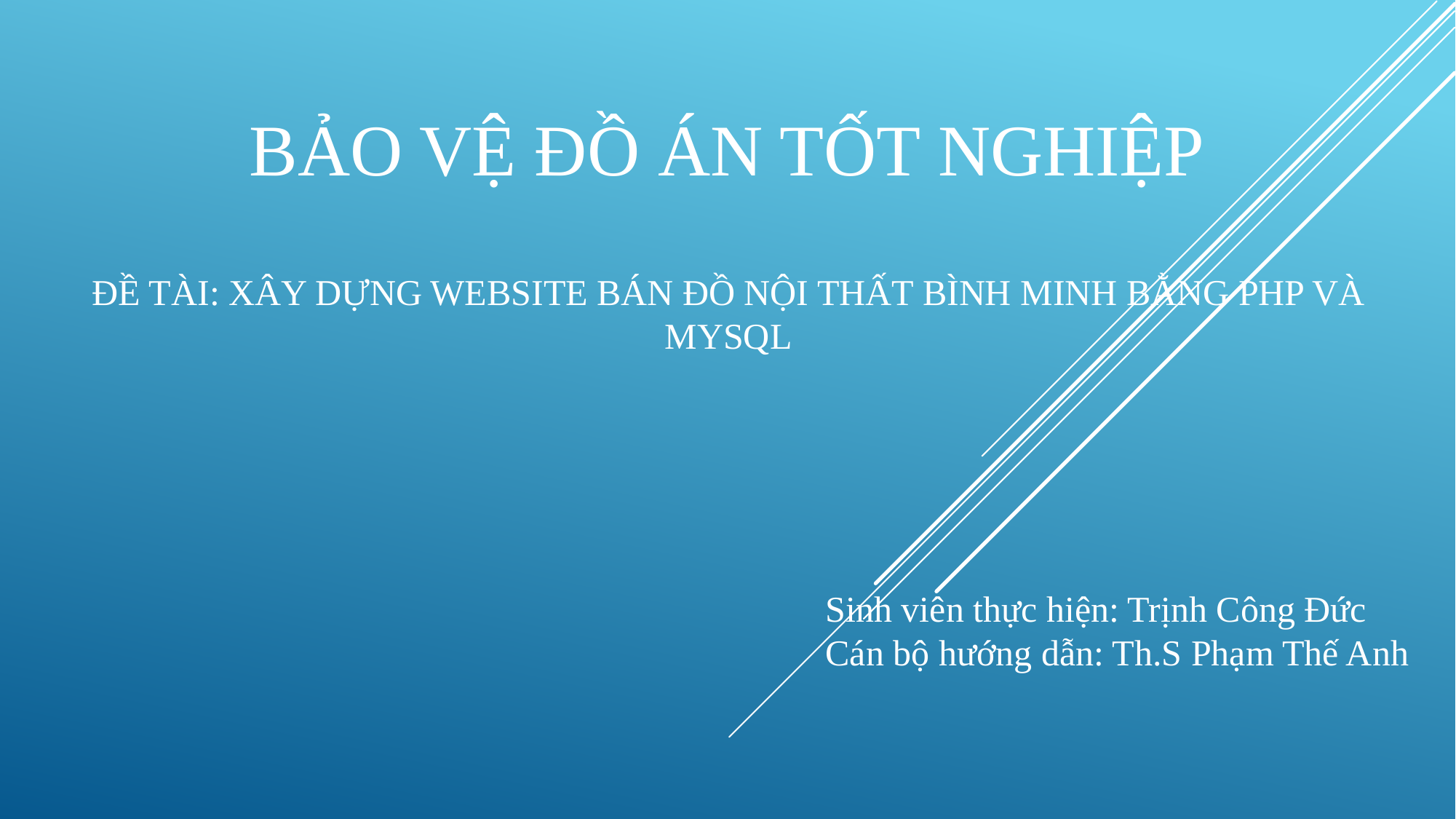

# Bảo vệ đồ án tốt nghiệp
ĐỀ TÀI: XÂY DỰNG WEBSITE BÁN ĐỒ NỘI THẤT BÌNH MINH BẰNG PHP VÀ MYSQL
Sinh viên thực hiện: Trịnh Công Đức
Cán bộ hướng dẫn: Th.S Phạm Thế Anh